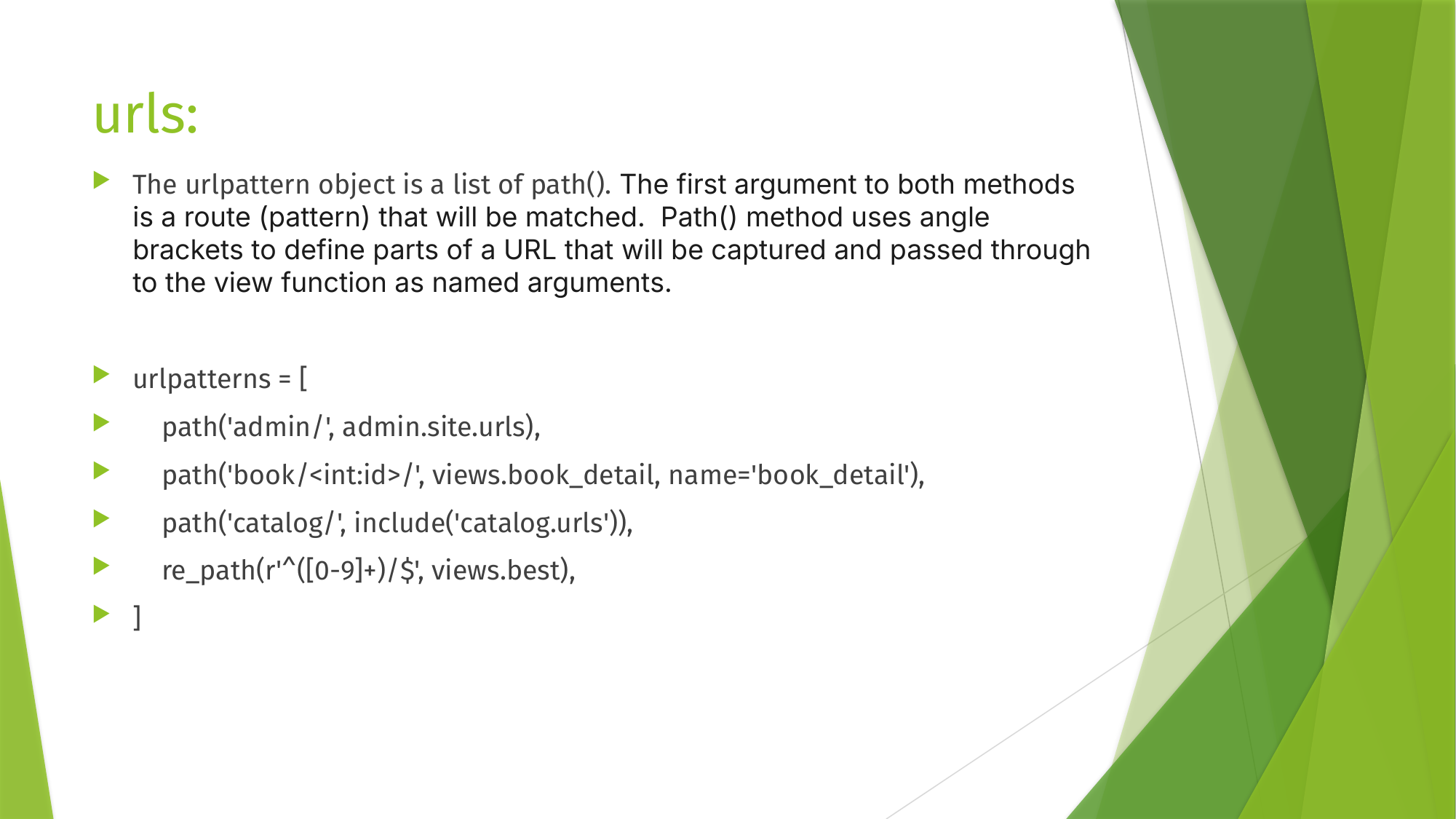

# urls:
The urlpattern object is a list of path(). The first argument to both methods is a route (pattern) that will be matched.  Path() method uses angle brackets to define parts of a URL that will be captured and passed through to the view function as named arguments.

urlpatterns = [
    path('admin/', admin.site.urls),
    path('book/<int:id>/', views.book_detail, name='book_detail'),
    path('catalog/', include('catalog.urls')),
    re_path(r'^([0-9]+)/$', views.best),
]